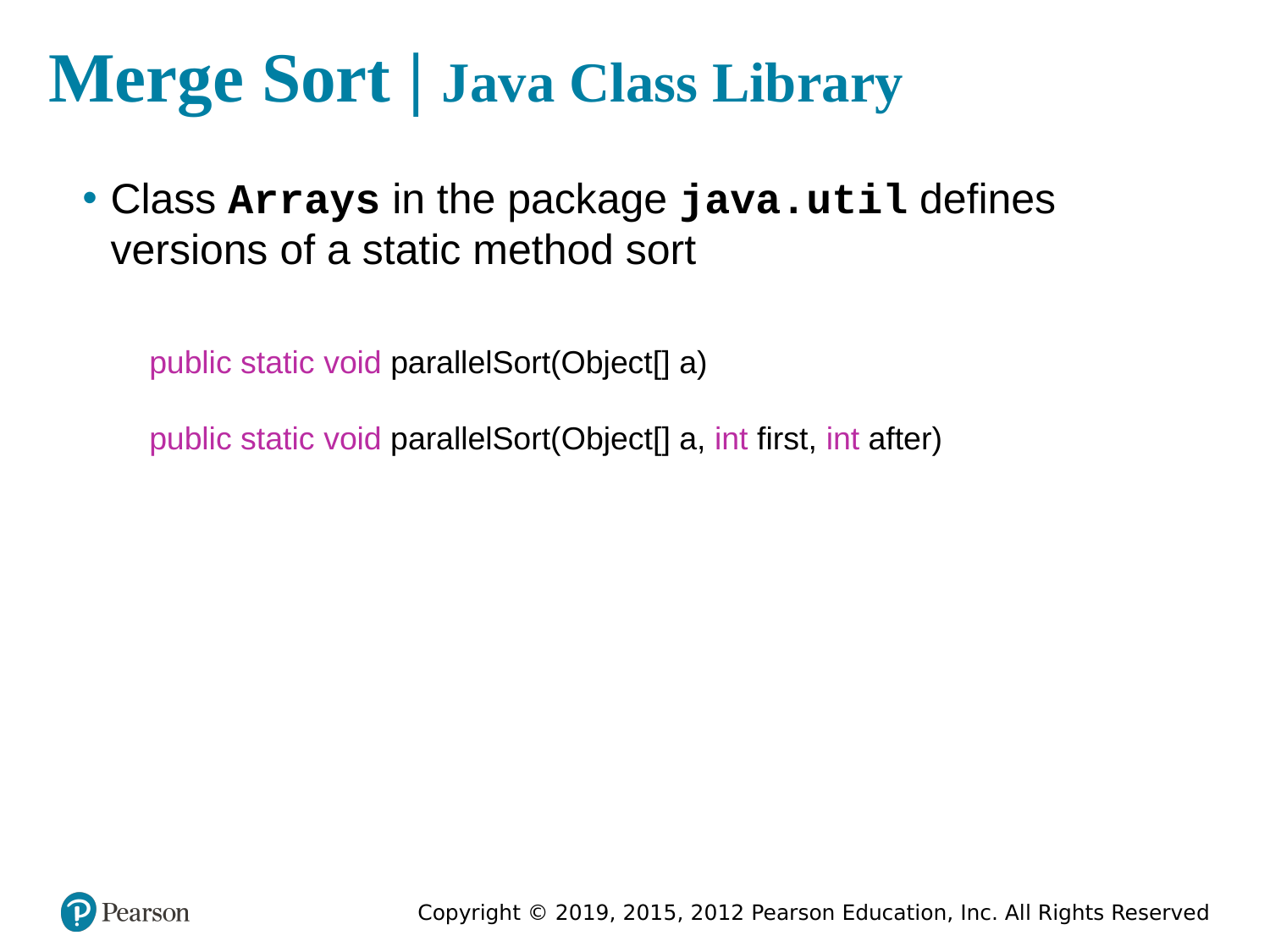

# Merge Sort | Java Class Library
Class Arrays in the package java.util defines versions of a static method sort
public static void parallelSort(Object[] a)

public static void parallelSort(Object[] a, int first, int after)